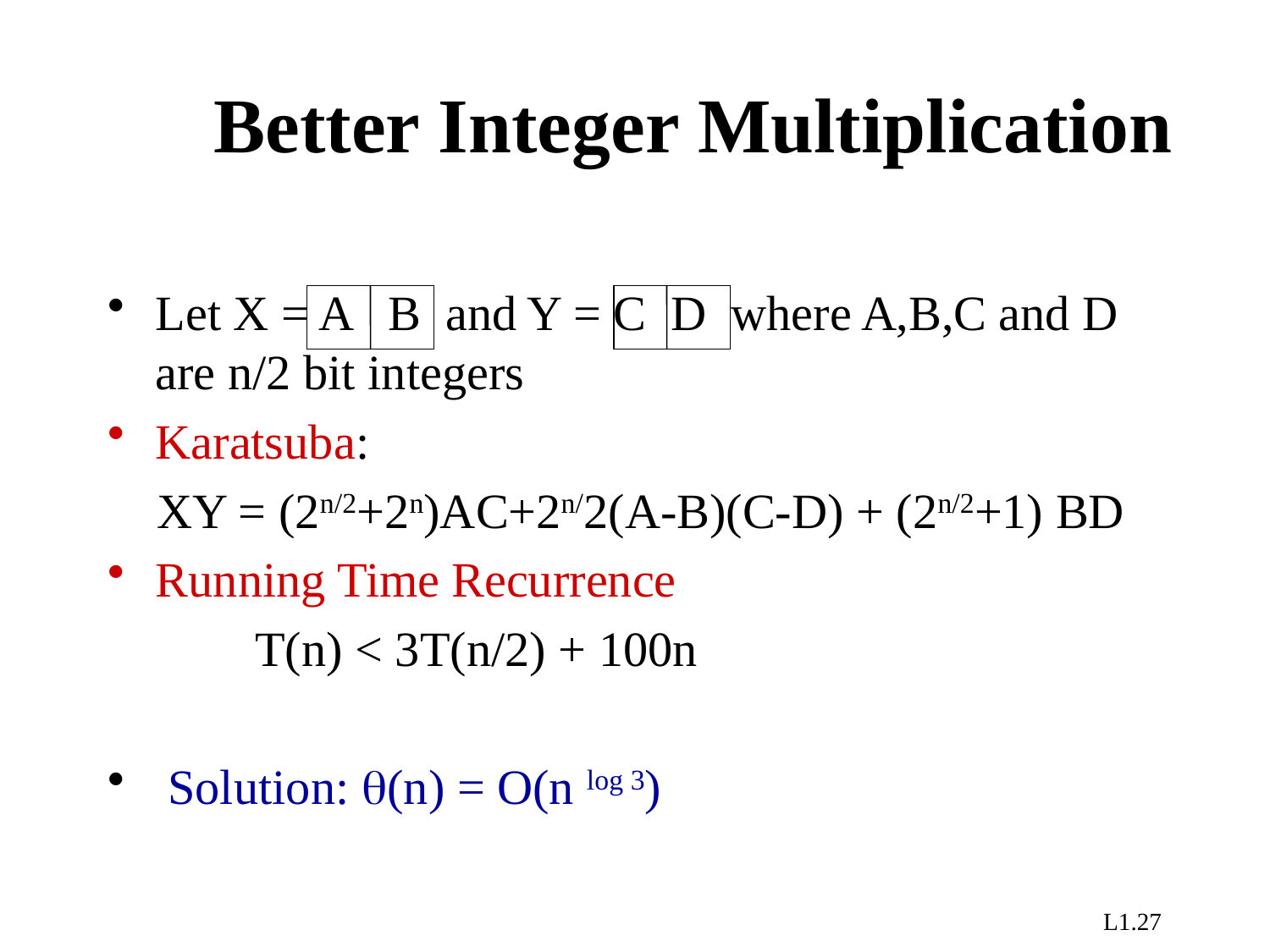

# Better Integer Multiplication
Let X = A   B  and Y = C  D  where A,B,C and D are n/2 bit integers
Karatsuba:
    XY = (2n/2+2n)AC+2n/2(A-B)(C-D) + (2n/2+1) BD
Running Time Recurrence
            T(n) < 3T(n/2) + 100n

 Solution: θ(n) = O(n log 3)

L1.27